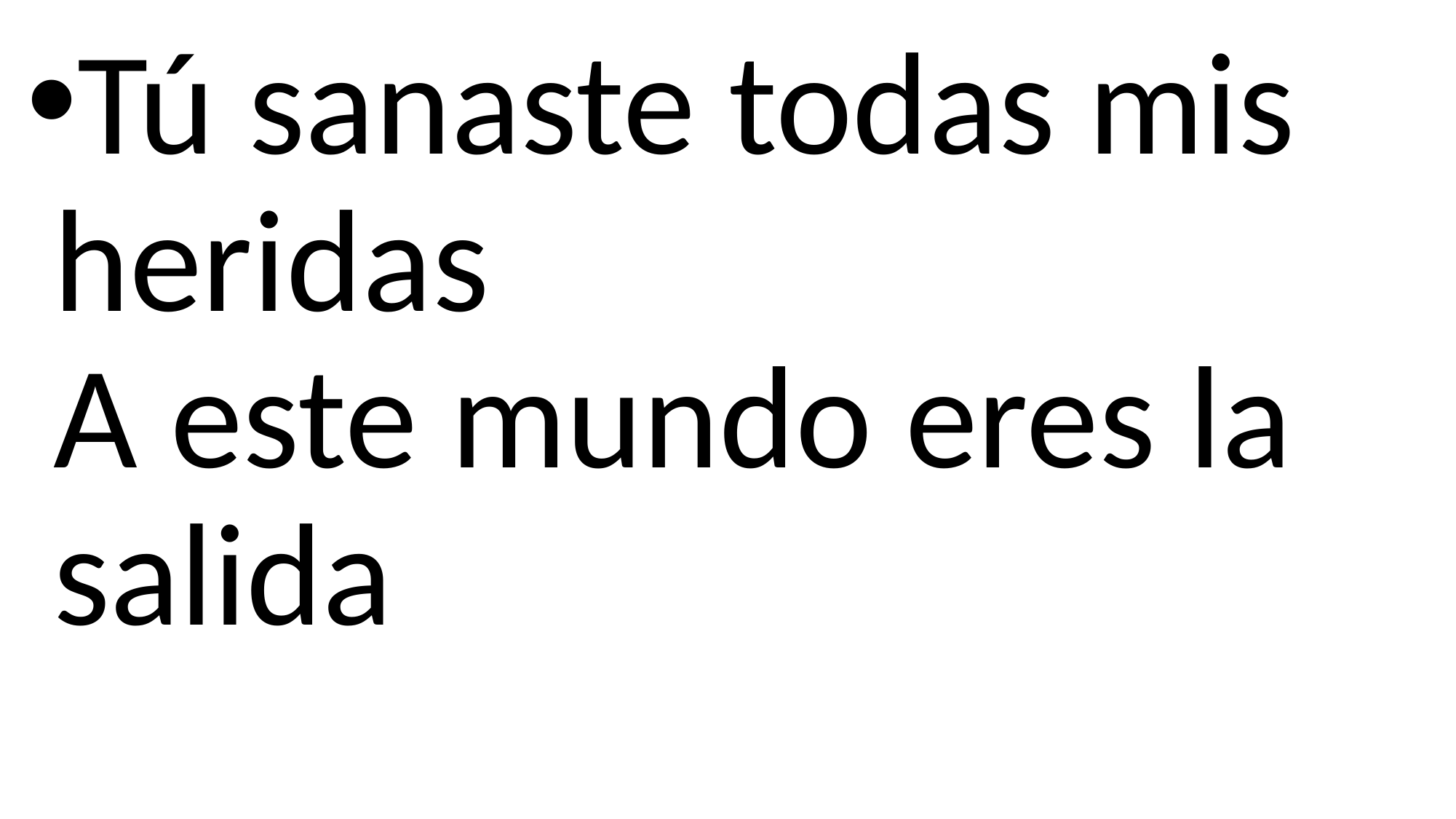

Tú sanaste todas mis heridas
A este mundo eres la salida